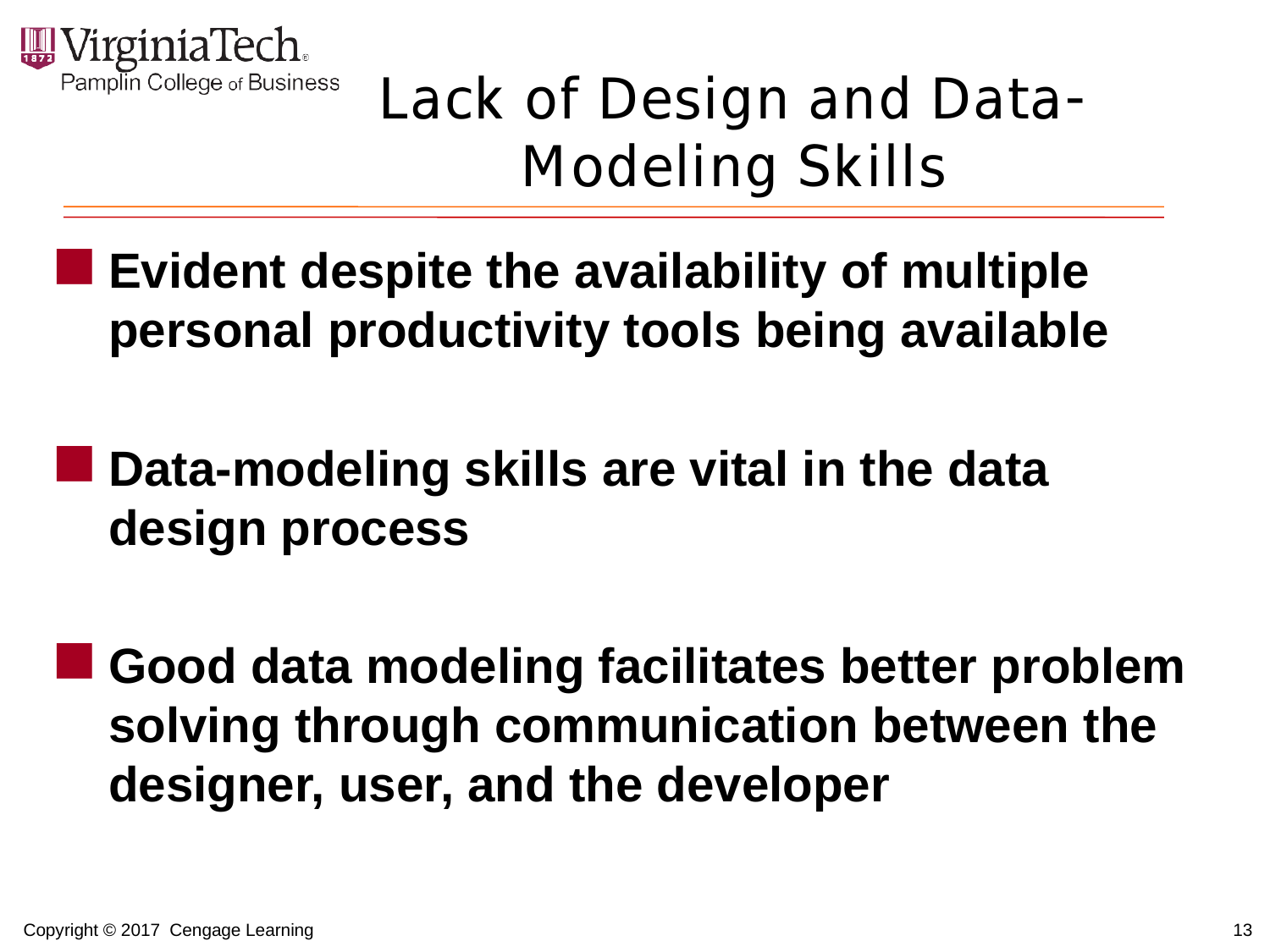

# Lack of Design and Data-Modeling Skills
Evident despite the availability of multiple personal productivity tools being available

Data-modeling skills are vital in the data design process

Good data modeling facilitates better problem solving through communication between the designer, user, and the developer
13
Copyright © 2017  Cengage Learning